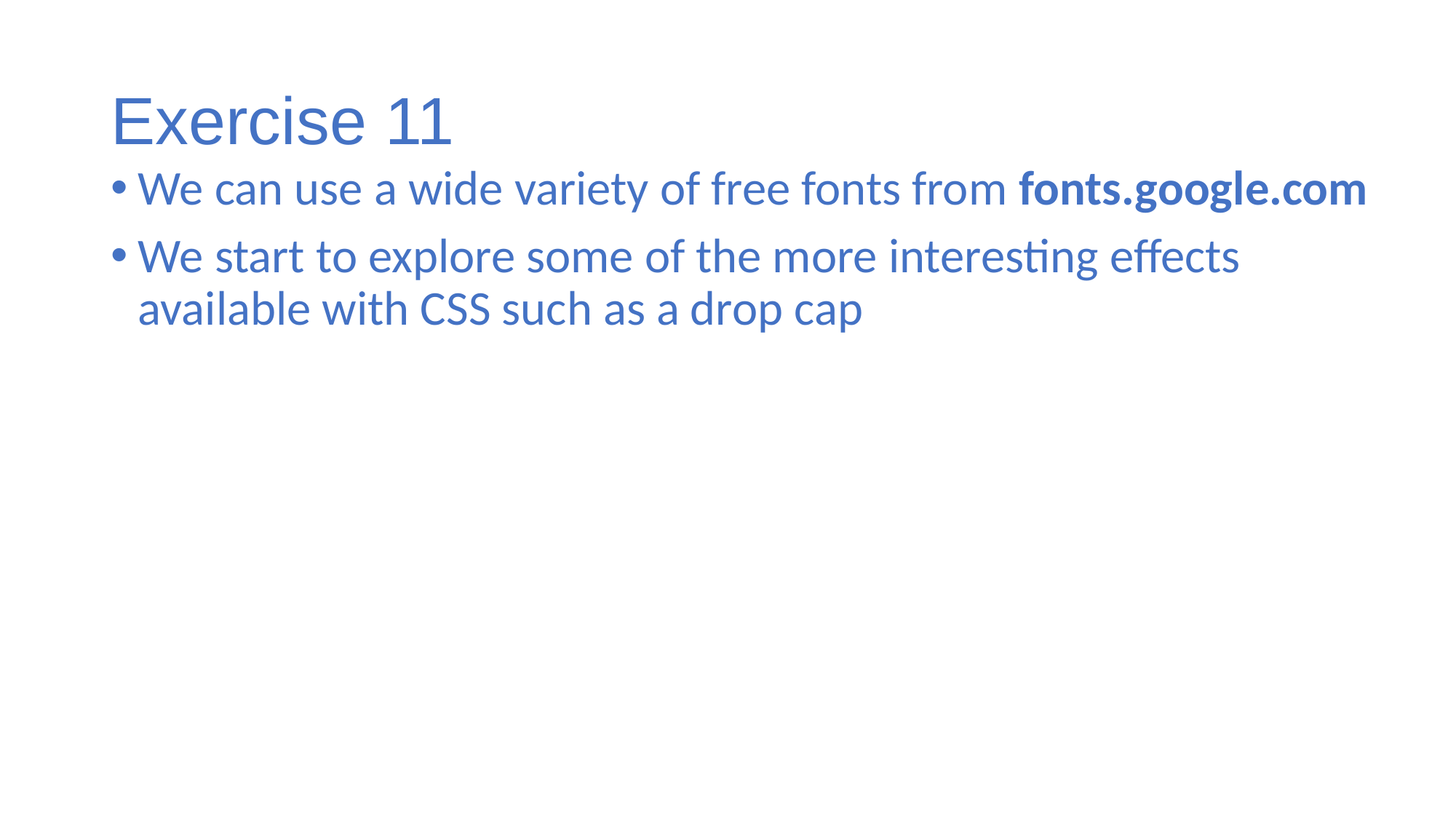

# Exercise 11
We can use a wide variety of free fonts from fonts.google.com
We start to explore some of the more interesting effects available with CSS such as a drop cap